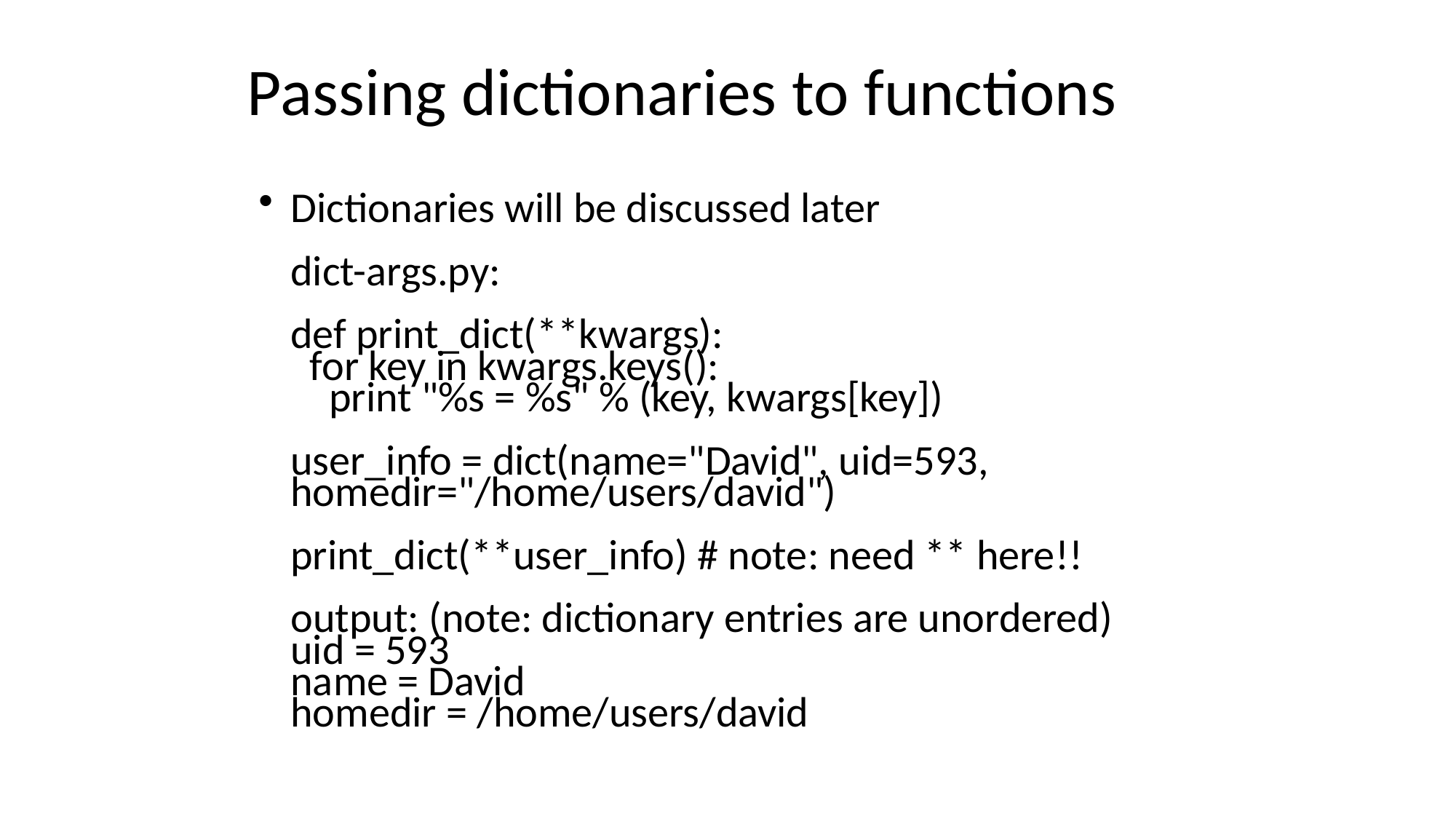

# Passing dictionaries to functions
Dictionaries will be discussed later
dict-args.py:
def print_dict(**kwargs):
  for key in kwargs.keys():
    print "%s = %s" % (key, kwargs[key])
user_info = dict(name="David", uid=593, homedir="/home/users/david")
print_dict(**user_info) # note: need ** here!!
output: (note: dictionary entries are unordered)
uid = 593
name = David
homedir = /home/users/david